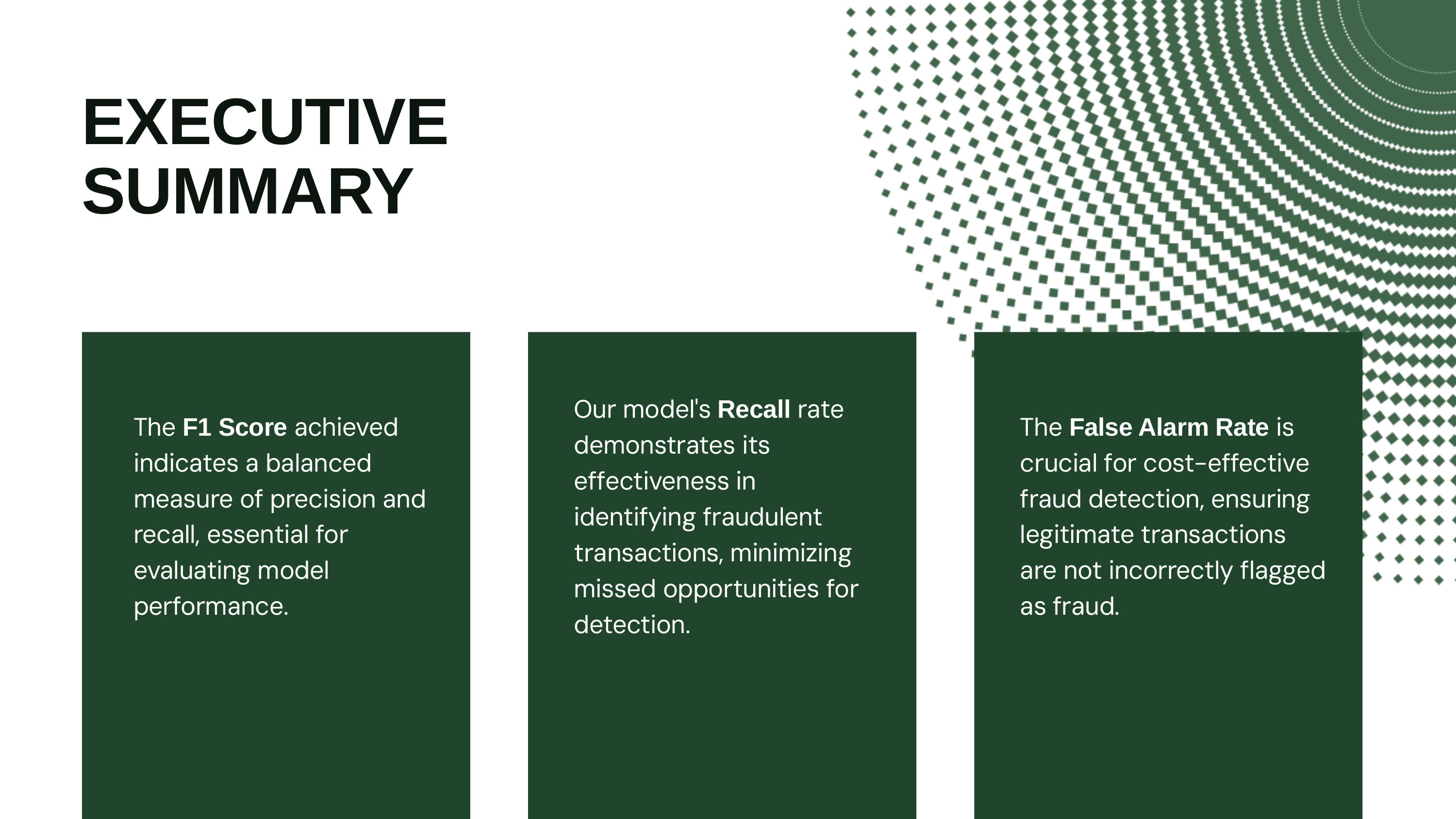

EXECUTIVE SUMMARY

Our model's Recall rate demonstrates its effectiveness in identifying fraudulent transactions, minimizing missed opportunities for detection.
The F1 Score achieved indicates a balanced measure of precision and recall, essential for evaluating model performance.
The False Alarm Rate is crucial for cost-effective fraud detection, ensuring legitimate transactions are not incorrectly flagged as fraud.